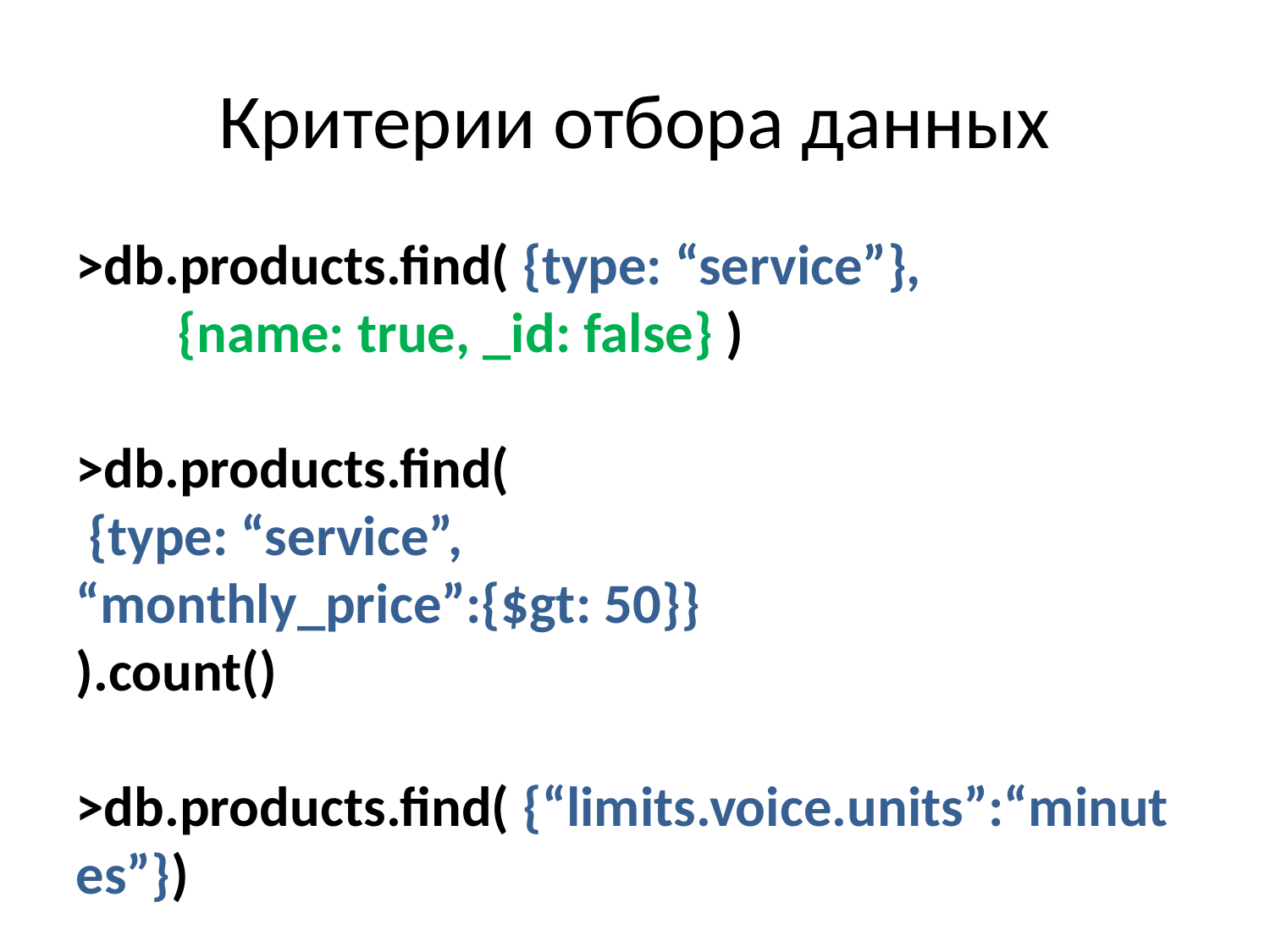

Критерии отбора данных
>db.products.find( {type: “service”},
        {name: true, _id: false} )

>db.products.find(
 {type: “service”,
“monthly_price”:{$gt: 50}}
).count()

>db.products.find( {“limits.voice.units”:“minutes”})